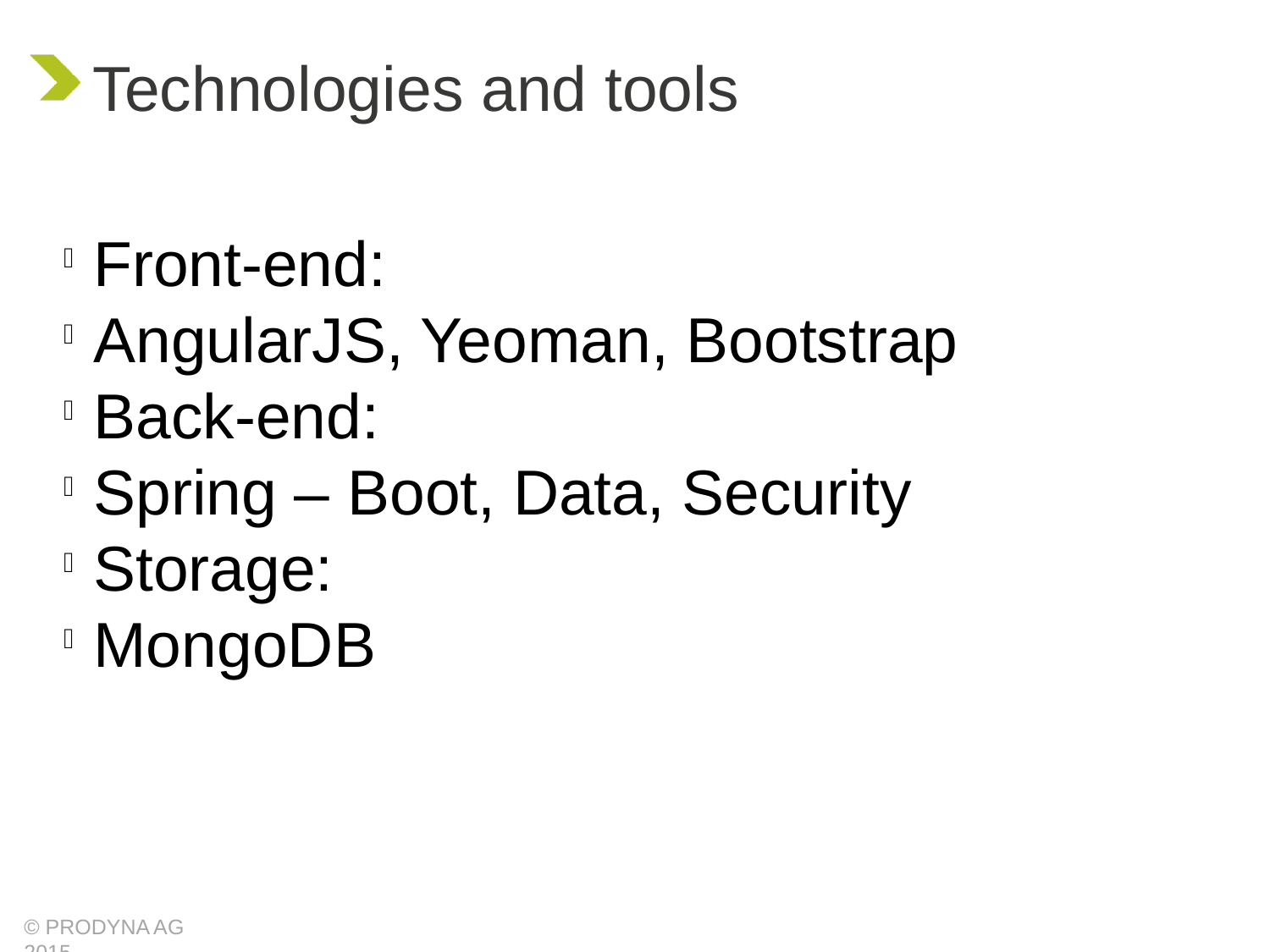

Technologies and tools
Front-end:
AngularJS, Yeoman, Bootstrap
Back-end:
Spring – Boot, Data, Security
Storage:
MongoDB